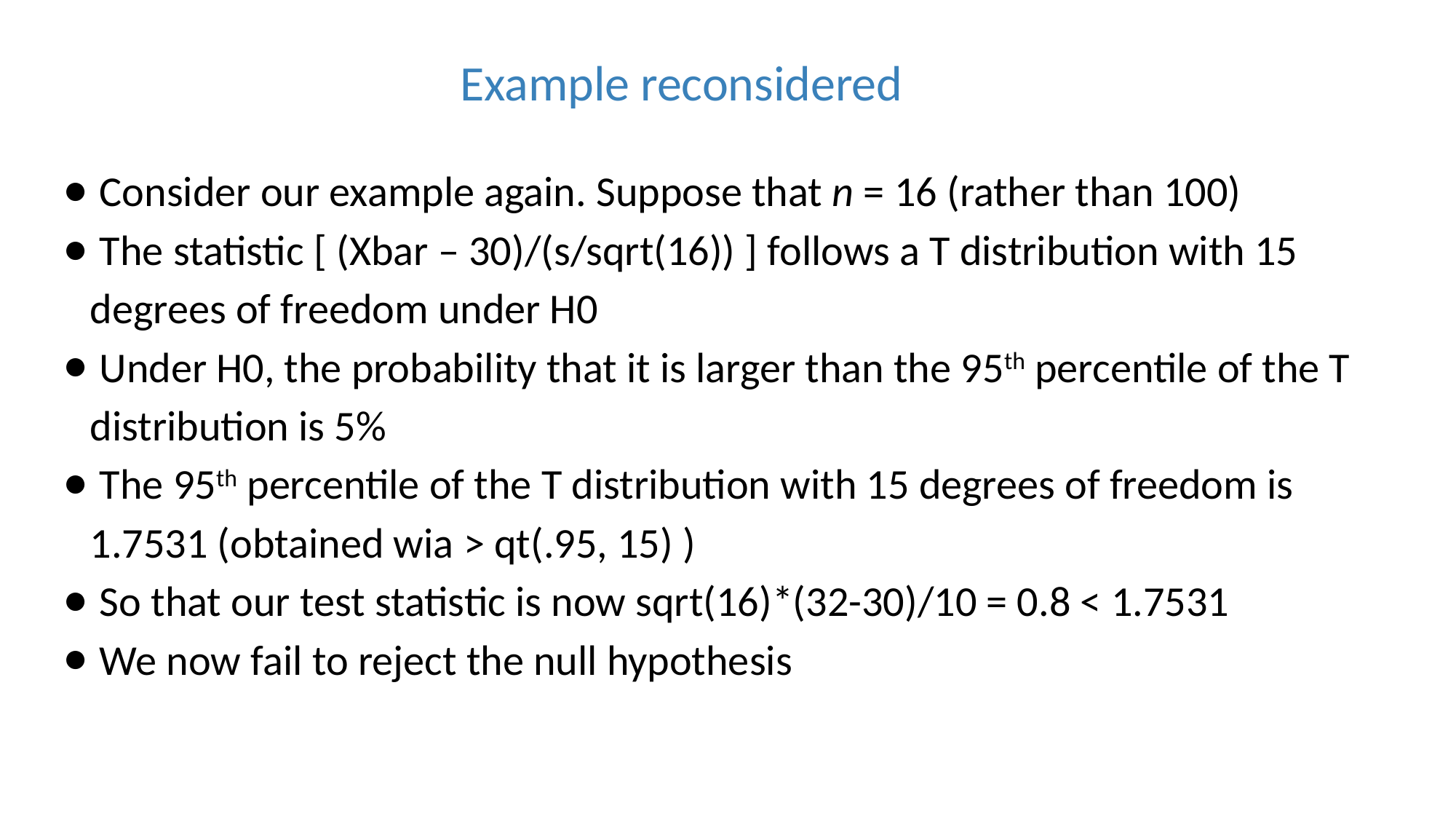

Example reconsidered
 Consider our example again. Suppose that n = 16 (rather than 100)
 The statistic [ (Xbar – 30)/(s/sqrt(16)) ] follows a T distribution with 15 degrees of freedom under H0
 Under H0, the probability that it is larger than the 95th percentile of the T distribution is 5%
 The 95th percentile of the T distribution with 15 degrees of freedom is 1.7531 (obtained wia > qt(.95, 15) )
 So that our test statistic is now sqrt(16)*(32-30)/10 = 0.8 < 1.7531
 We now fail to reject the null hypothesis